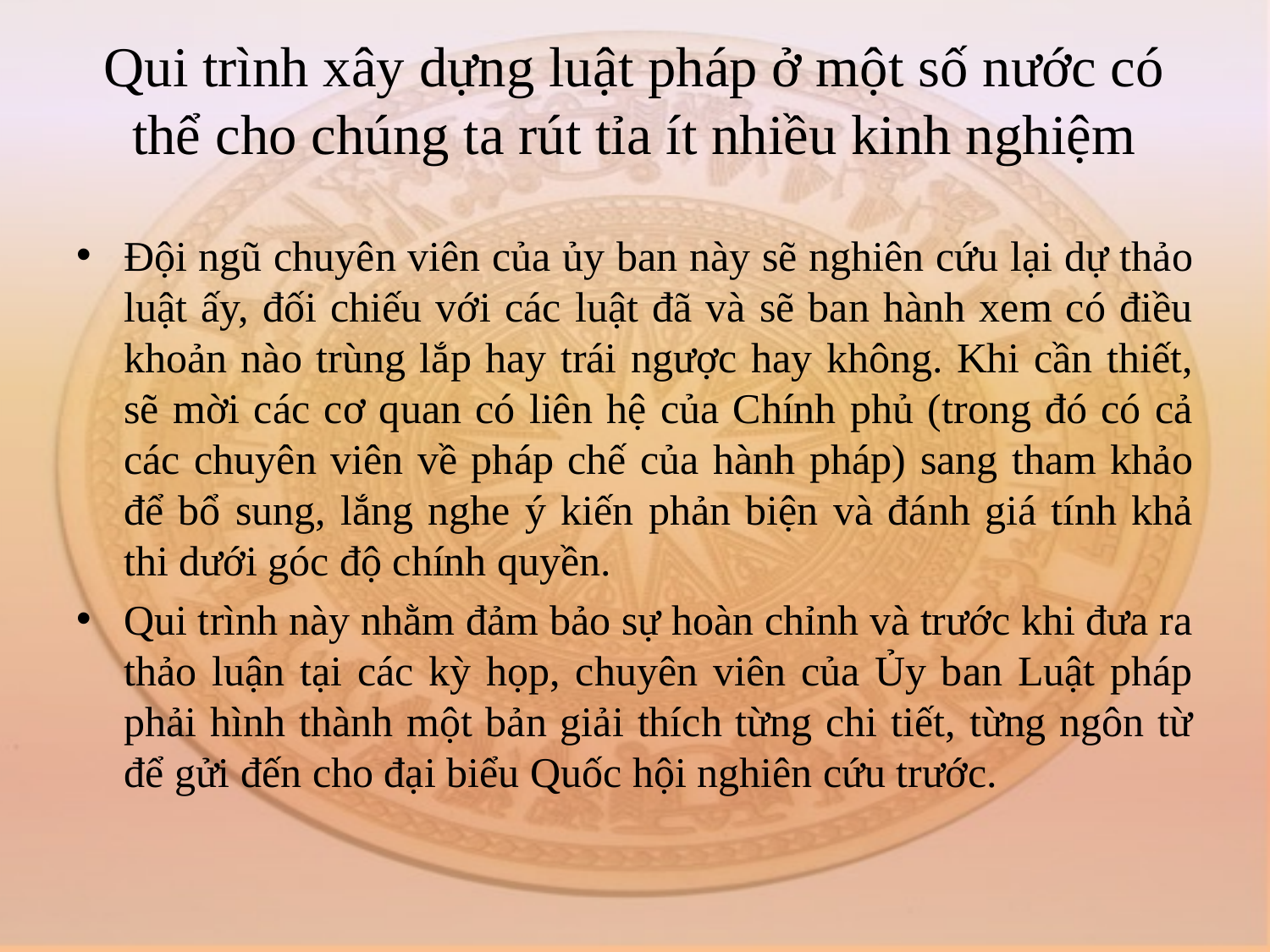

# Qui trình xây dựng luật pháp ở một số nước có thể cho chúng ta rút tỉa ít nhiều kinh nghiệm
Đội ngũ chuyên viên của ủy ban này sẽ nghiên cứu lại dự thảo luật ấy, đối chiếu với các luật đã và sẽ ban hành xem có điều khoản nào trùng lắp hay trái ngược hay không. Khi cần thiết, sẽ mời các cơ quan có liên hệ của Chính phủ (trong đó có cả các chuyên viên về pháp chế của hành pháp) sang tham khảo để bổ sung, lắng nghe ý kiến phản biện và đánh giá tính khả thi dưới góc độ chính quyền.
Qui trình này nhằm đảm bảo sự hoàn chỉnh và trước khi đưa ra thảo luận tại các kỳ họp, chuyên viên của Ủy ban Luật pháp phải hình thành một bản giải thích từng chi tiết, từng ngôn từ để gửi đến cho đại biểu Quốc hội nghiên cứu trước.